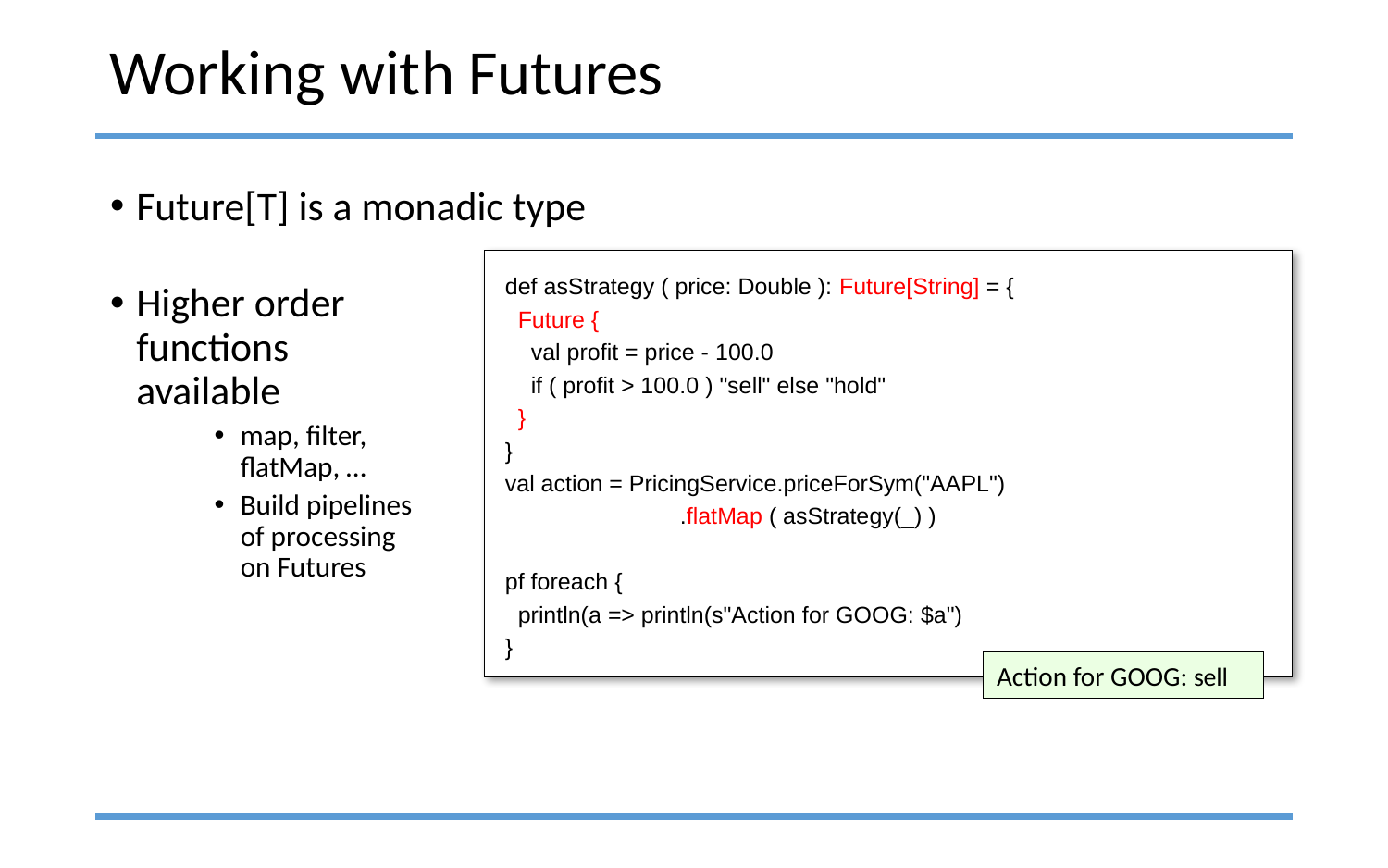

# Working with Futures
Future[T] is a monadic type

Higher order
functions
available
map, filter,
flatMap, …
Build pipelines
of processing
on Futures
 def asStrategy ( price: Double ): Future[String] = {
   Future {
     val profit = price - 100.0
     if ( profit > 100.0 ) "sell" else "hold"
   }
 }
 val action = PricingService.priceForSym("AAPL")
                            .flatMap ( asStrategy(_) )

 pf foreach {
   println(a => println(s"Action for GOOG: $a")
 }
Action for GOOG: sell